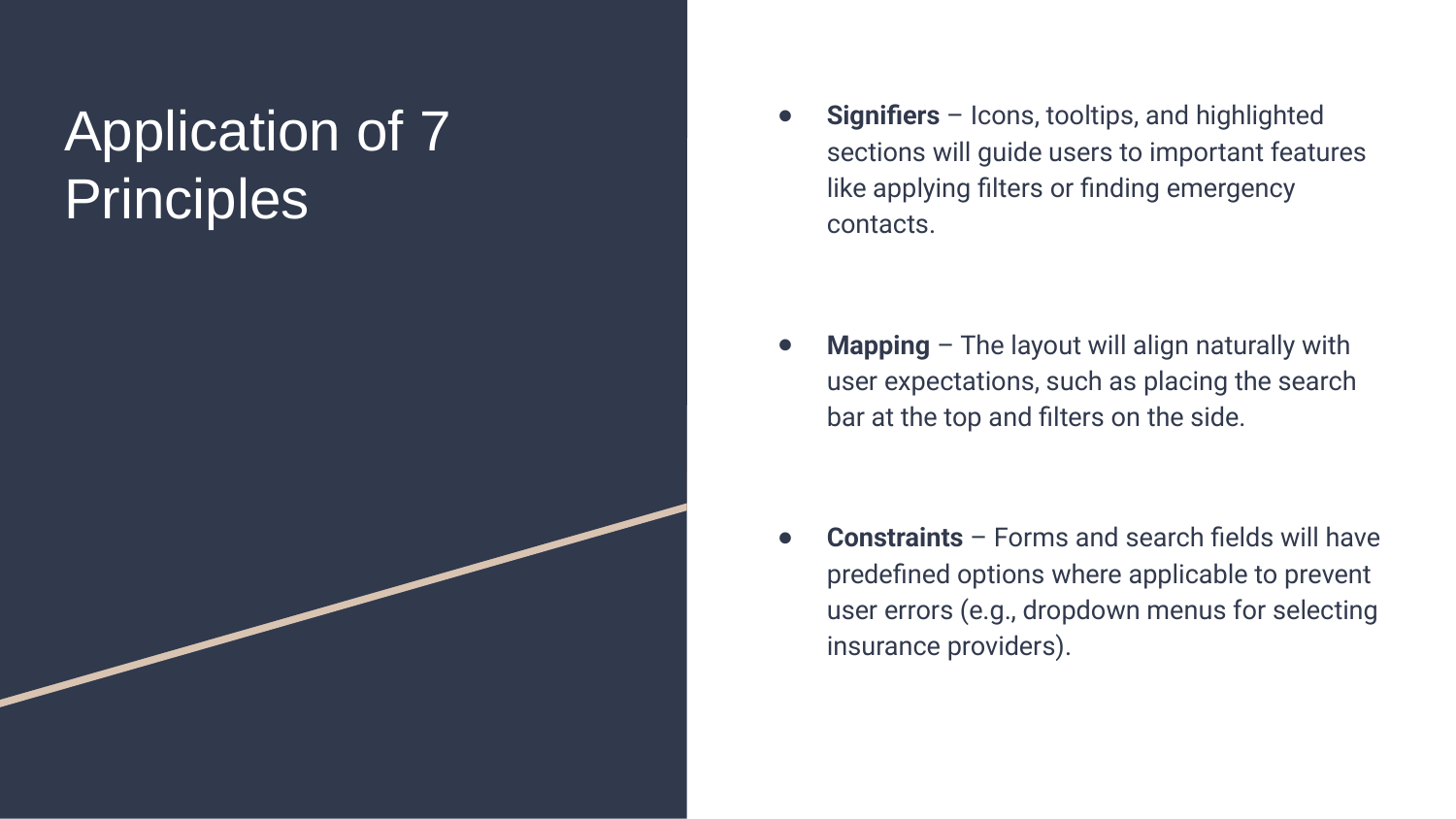

# Application of 7 Principles
Signifiers – Icons, tooltips, and highlighted sections will guide users to important features like applying filters or finding emergency contacts.

Mapping – The layout will align naturally with user expectations, such as placing the search bar at the top and filters on the side.

Constraints – Forms and search fields will have predefined options where applicable to prevent user errors (e.g., dropdown menus for selecting insurance providers).